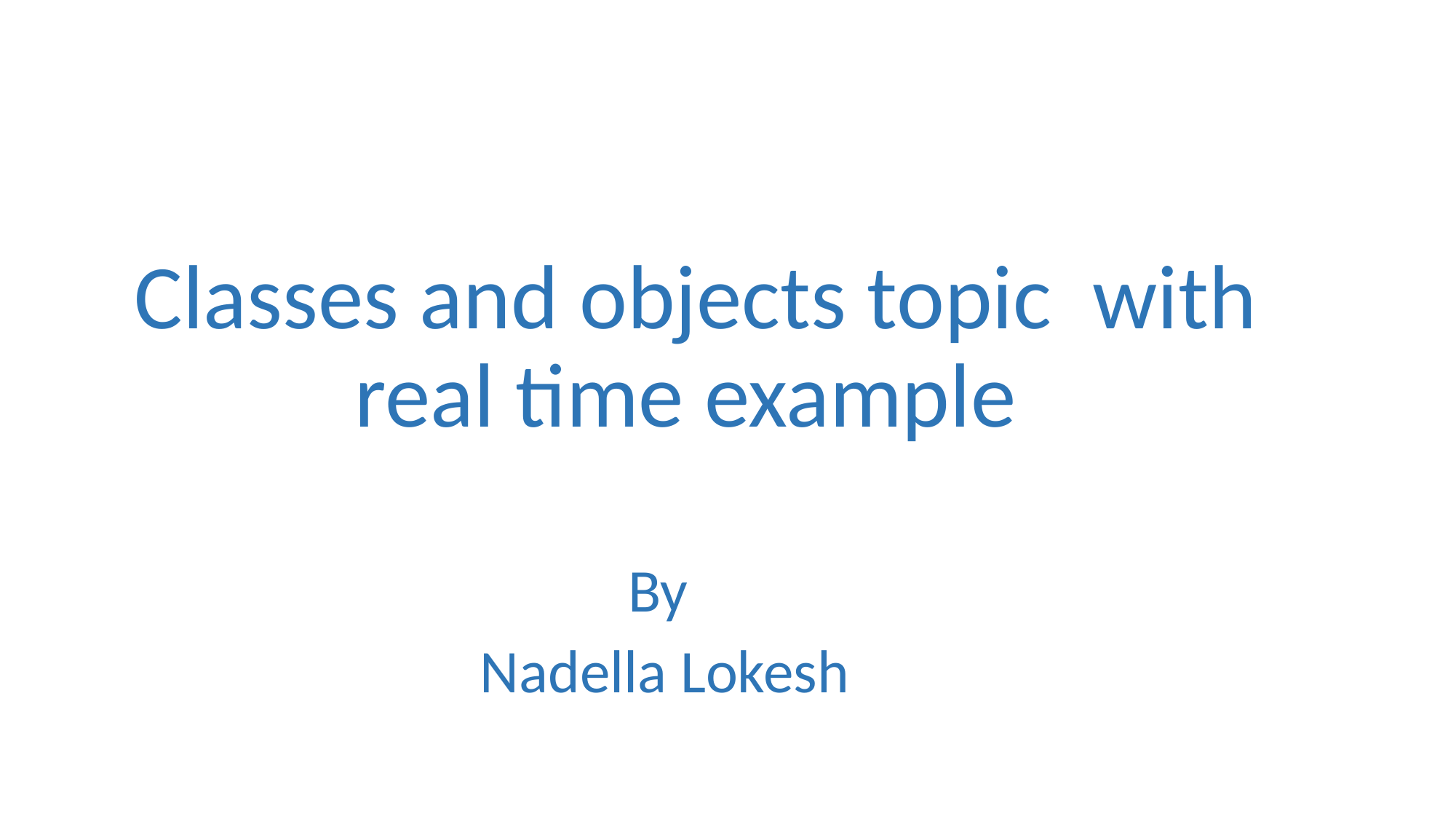

# Classes and objects topic  with real time example
By
Nadella Lokesh